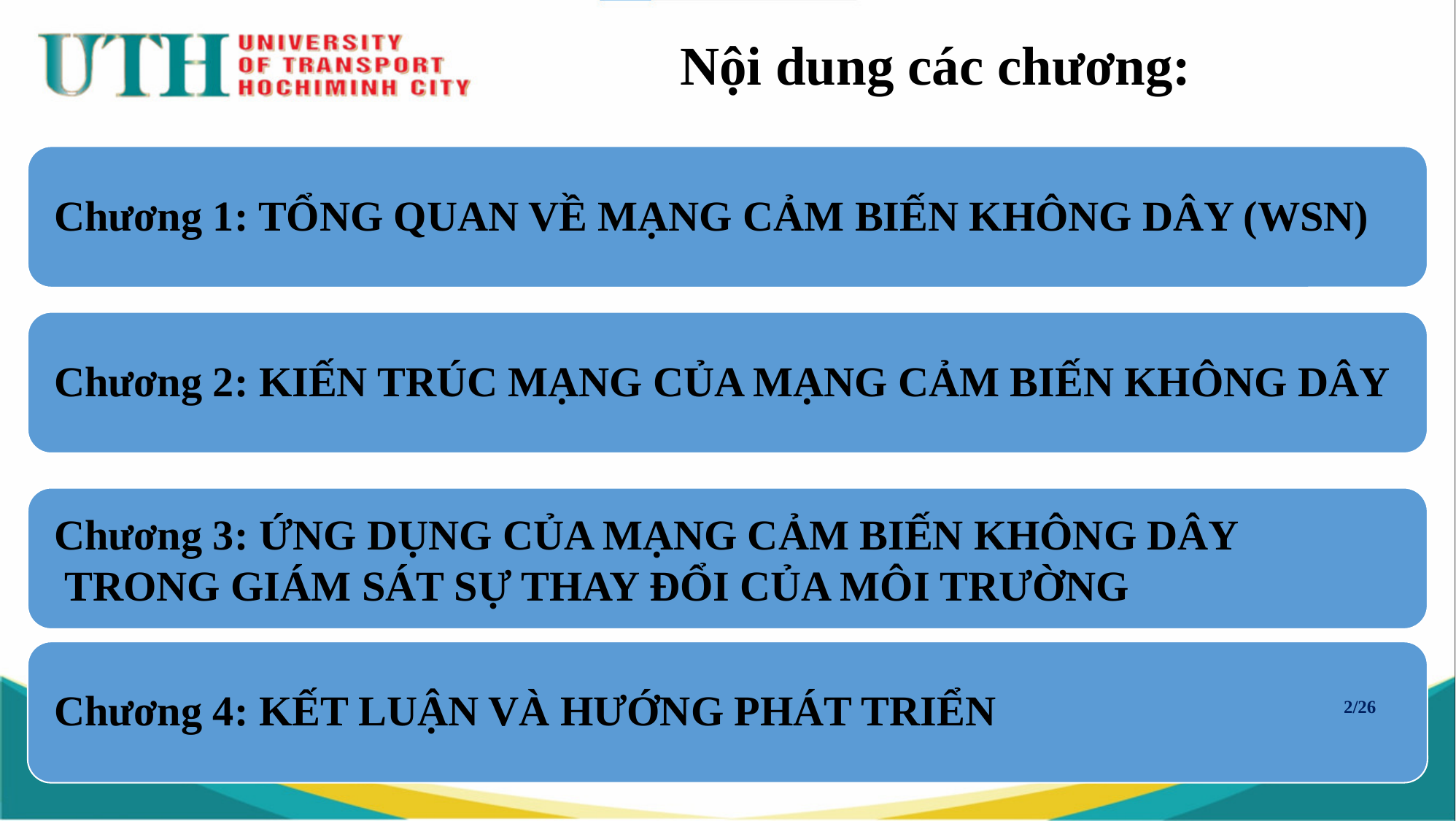

# Nội dung các chương:
Chương 1: TỔNG QUAN VỀ MẠNG CẢM BIẾN KHÔNG DÂY (WSN)
Chương 3: ỨNG DỤNG CỦA MẠNG CẢM BIẾN KHÔNG DÂY 		     TRONG GIÁM SÁT SỰ THAY ĐỔI CỦA MÔI TRƯỜNG
Chương 4: KẾT LUẬN VÀ HƯỚNG PHÁT TRIỂN
Chương 2: KIẾN TRÚC MẠNG CỦA MẠNG CẢM BIẾN KHÔNG DÂY
2/26